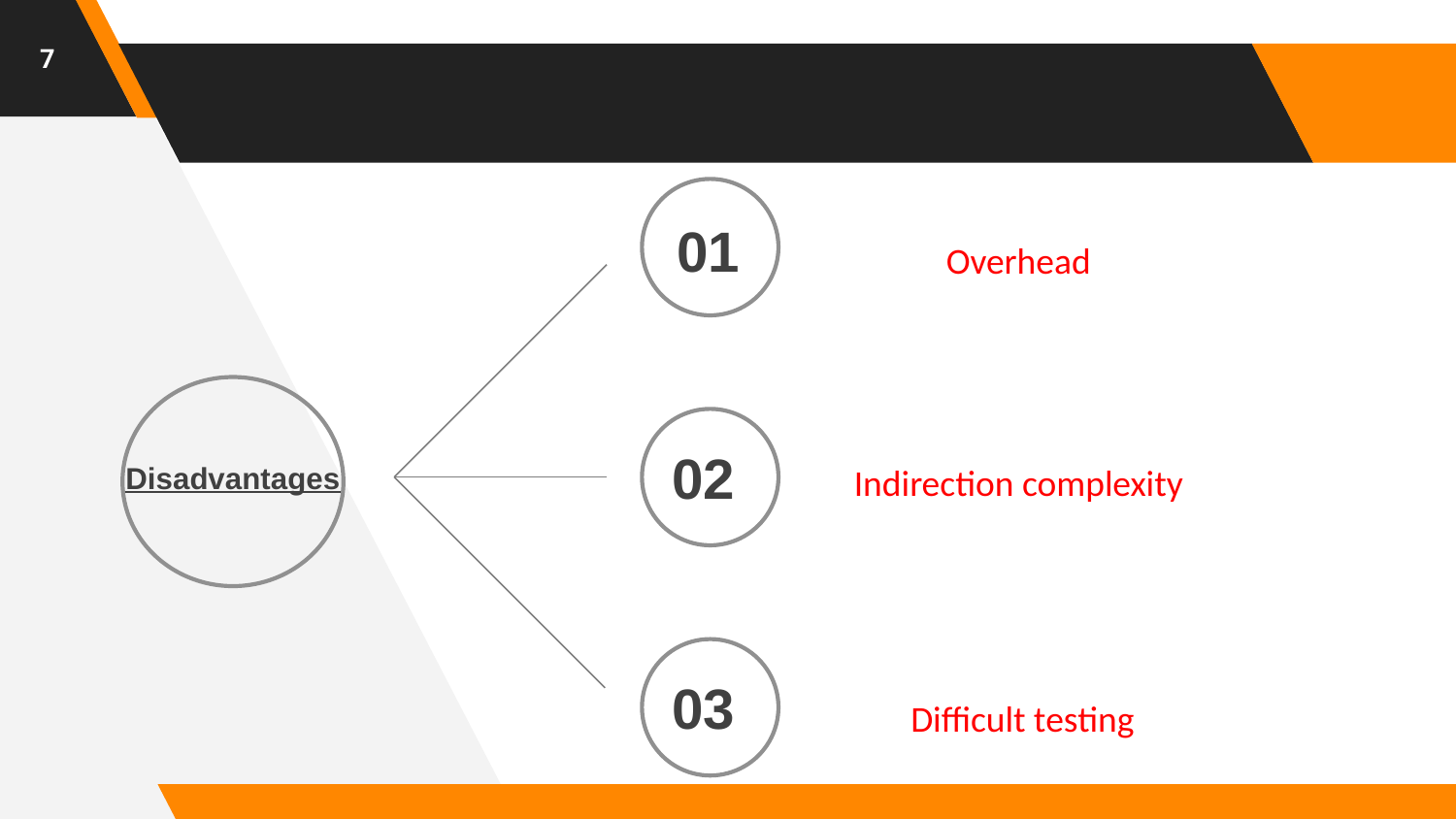

7

01
Overhead

02
Indirection complexity
Disadvantages

03
 Difficult testing